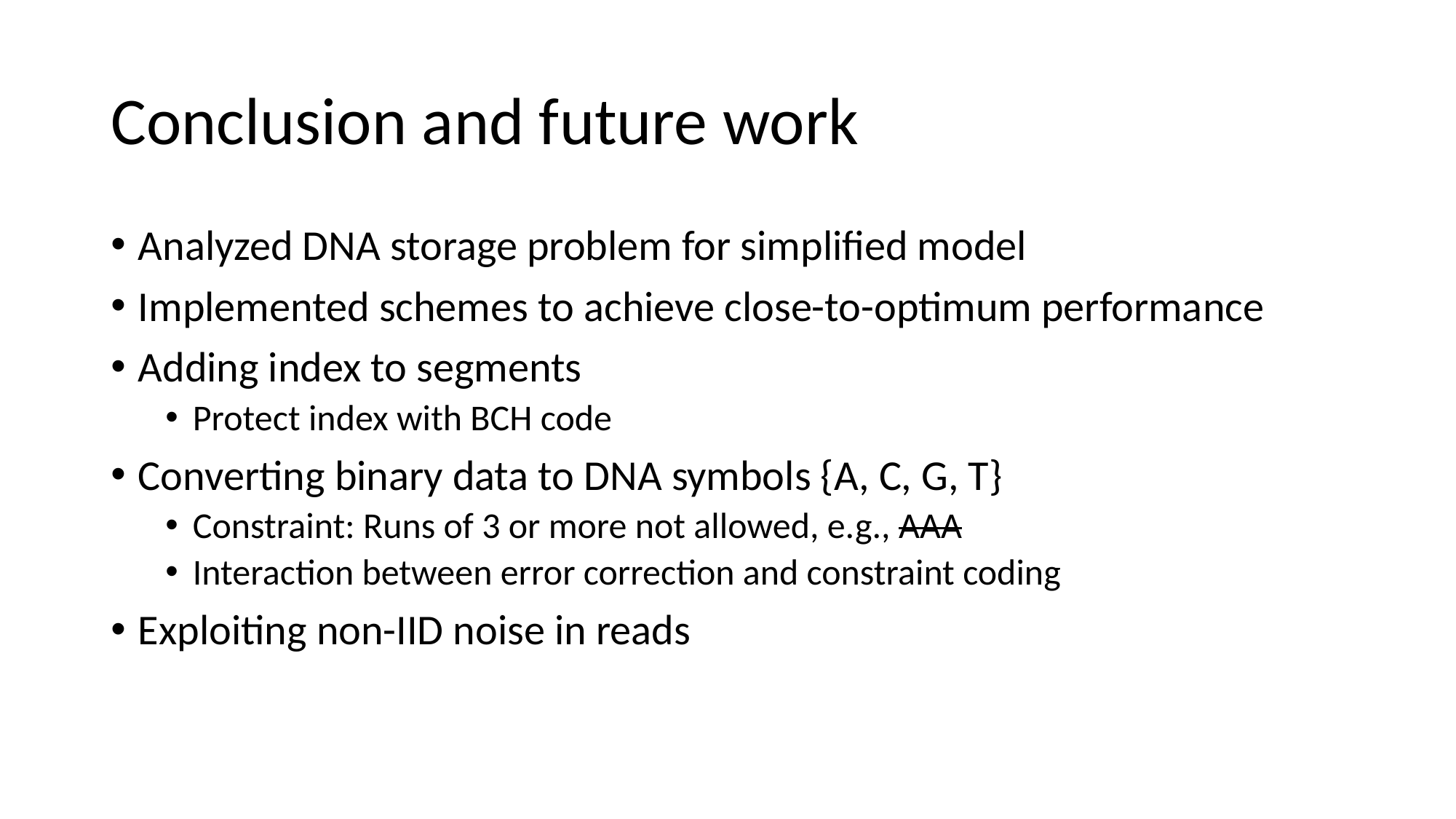

# Conclusion and future work
Analyzed DNA storage problem for simplified model
Implemented schemes to achieve close-to-optimum performance
Adding index to segments
Protect index with BCH code
Converting binary data to DNA symbols {A, C, G, T}
Constraint: Runs of 3 or more not allowed, e.g., AAA
Interaction between error correction and constraint coding
Exploiting non-IID noise in reads